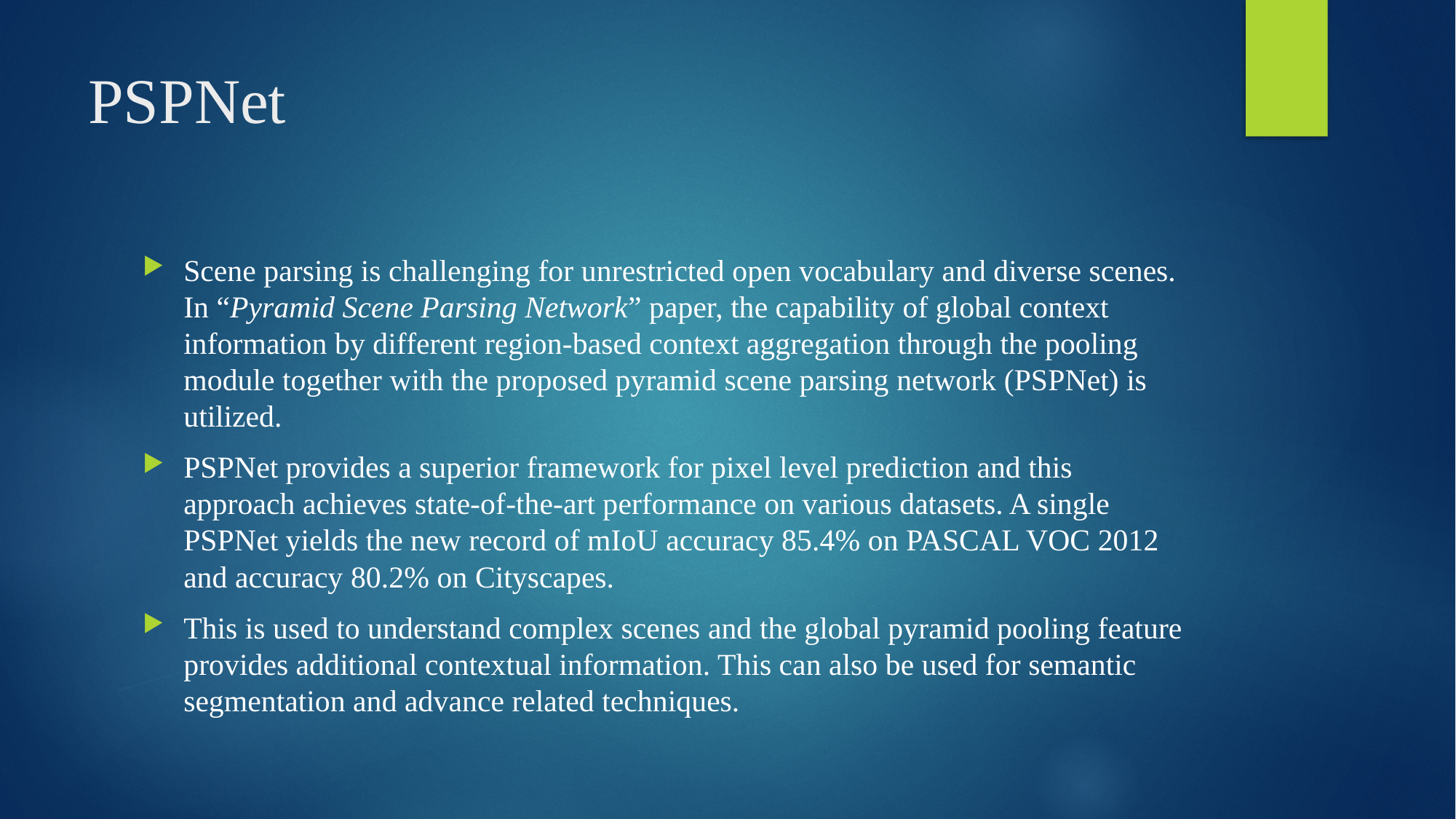

# PSPNet
Scene parsing is challenging for unrestricted open vocabulary and diverse scenes. In “Pyramid Scene Parsing Network” paper, the capability of global context information by different region-based context aggregation through the pooling module together with the proposed pyramid scene parsing network (PSPNet) is utilized.
PSPNet provides a superior framework for pixel level prediction and this approach achieves state-of-the-art performance on various datasets. A single PSPNet yields the new record of mIoU accuracy 85.4% on PASCAL VOC 2012 and accuracy 80.2% on Cityscapes.
This is used to understand complex scenes and the global pyramid pooling feature provides additional contextual information. This can also be used for semantic segmentation and advance related techniques.